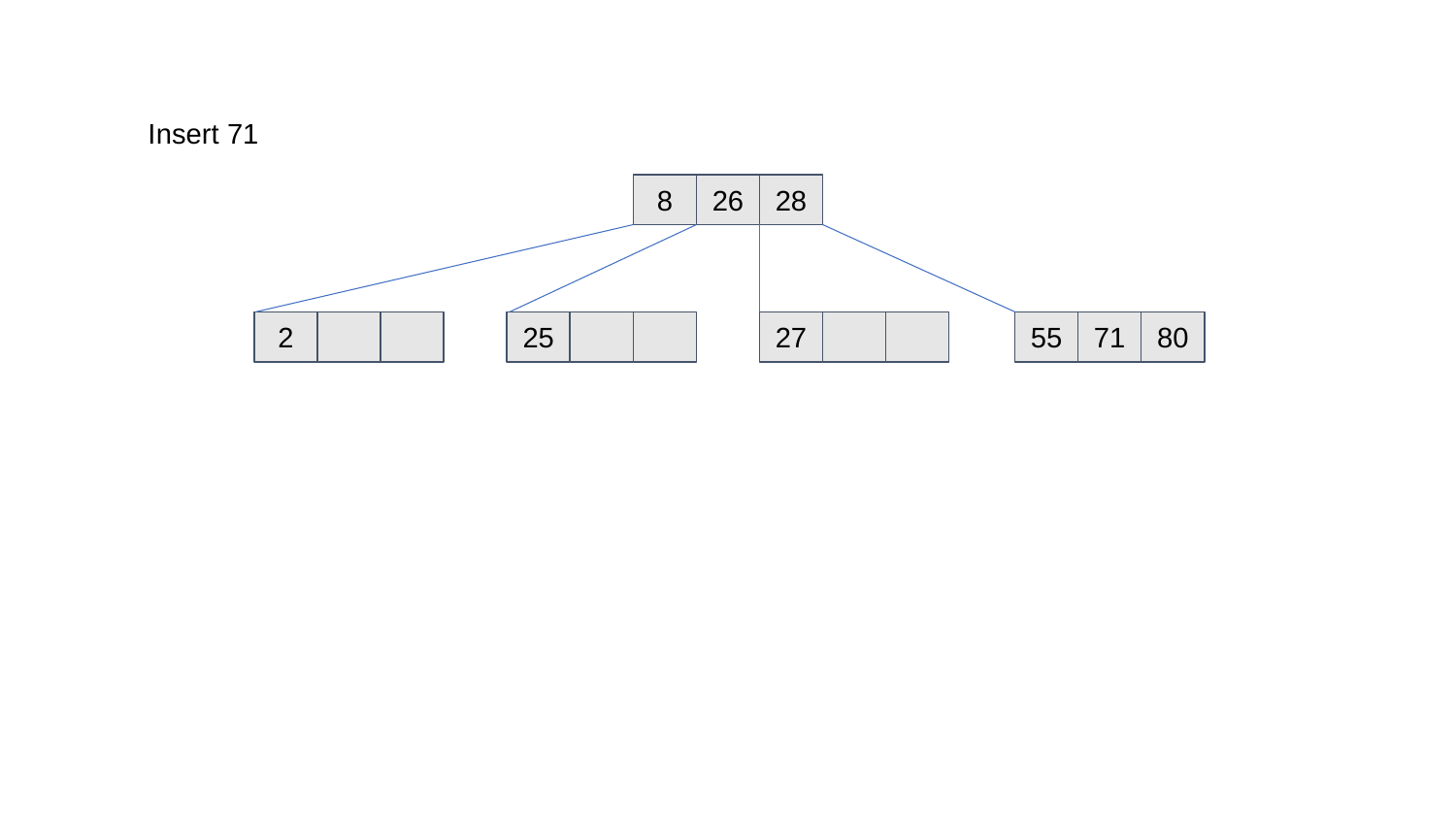

Insert 71
8
26
28
2

25

27

55
71
80